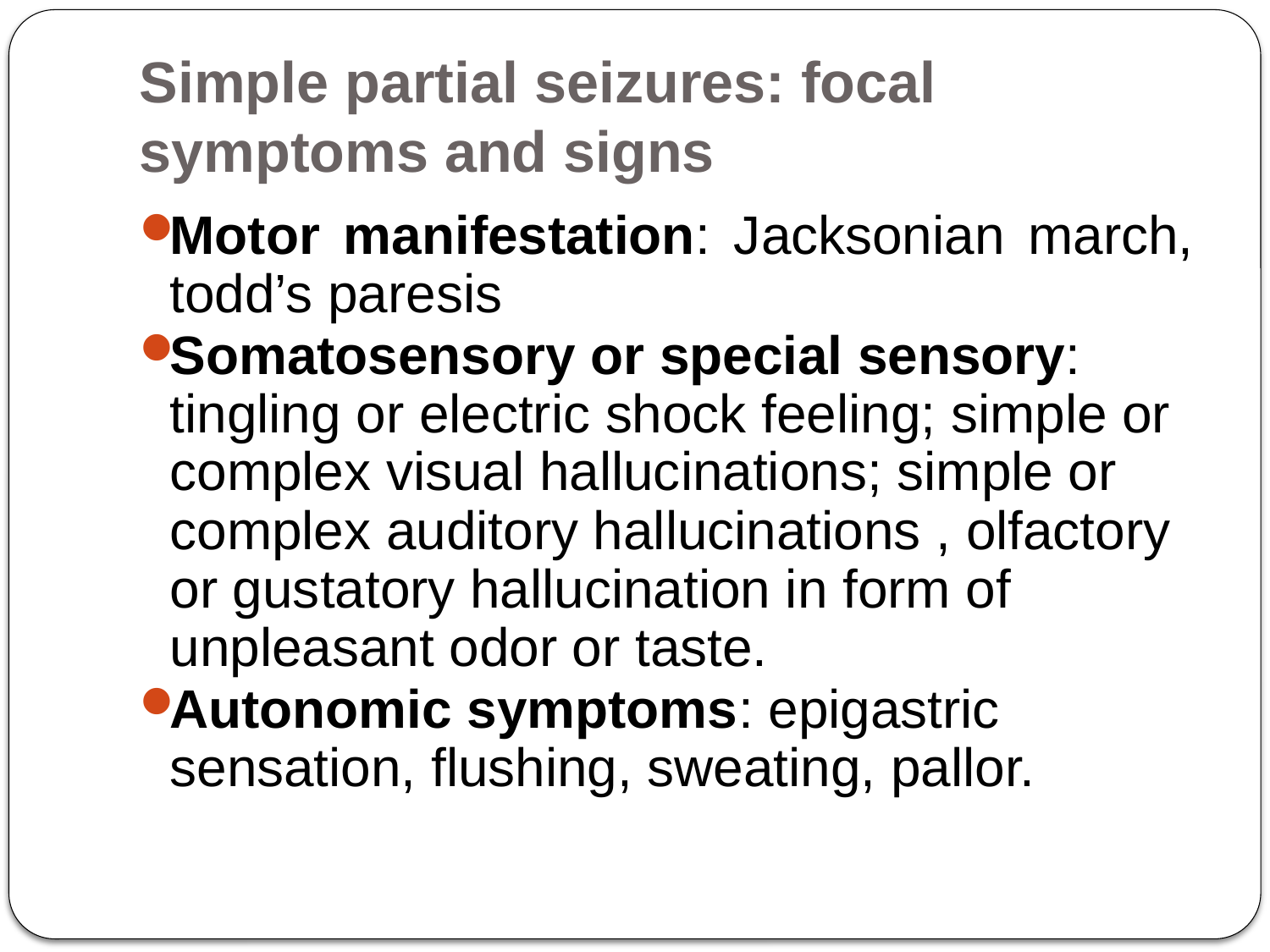

# Simple partial seizures: focal symptoms and signs
Motor manifestation: Jacksonian march, todd’s paresis
Somatosensory or special sensory: tingling or electric shock feeling; simple or complex visual hallucinations; simple or complex auditory hallucinations , olfactory or gustatory hallucination in form of unpleasant odor or taste.
Autonomic symptoms: epigastric sensation, flushing, sweating, pallor.